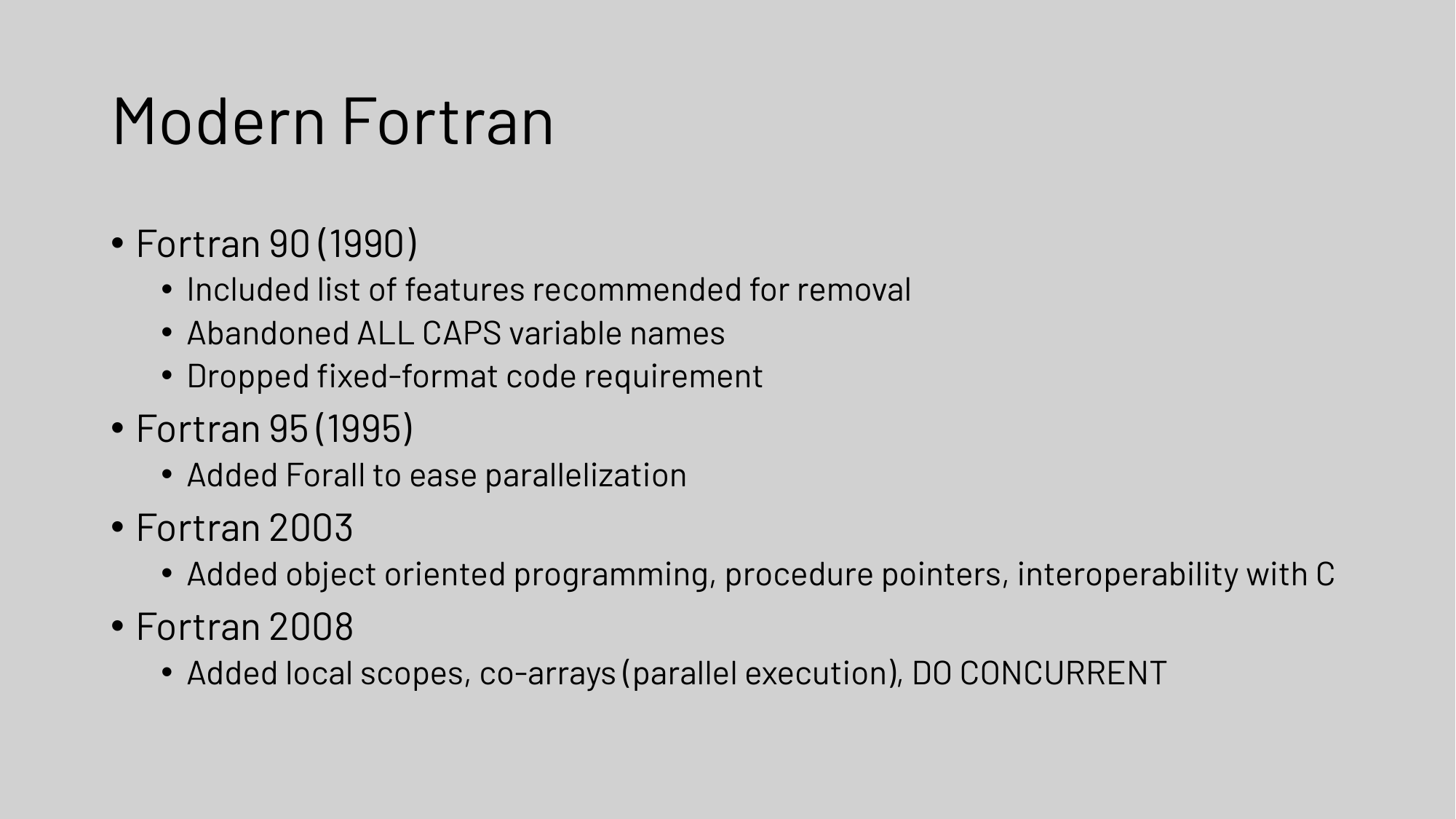

# Modern Fortran
Fortran 90 (1990)
Included list of features recommended for removal
Abandoned ALL CAPS variable names
Dropped fixed-format code requirement
Fortran 95 (1995)
Added Forall to ease parallelization
Fortran 2003
Added object oriented programming, procedure pointers, interoperability with C
Fortran 2008
Added local scopes, co-arrays (parallel execution), DO CONCURRENT